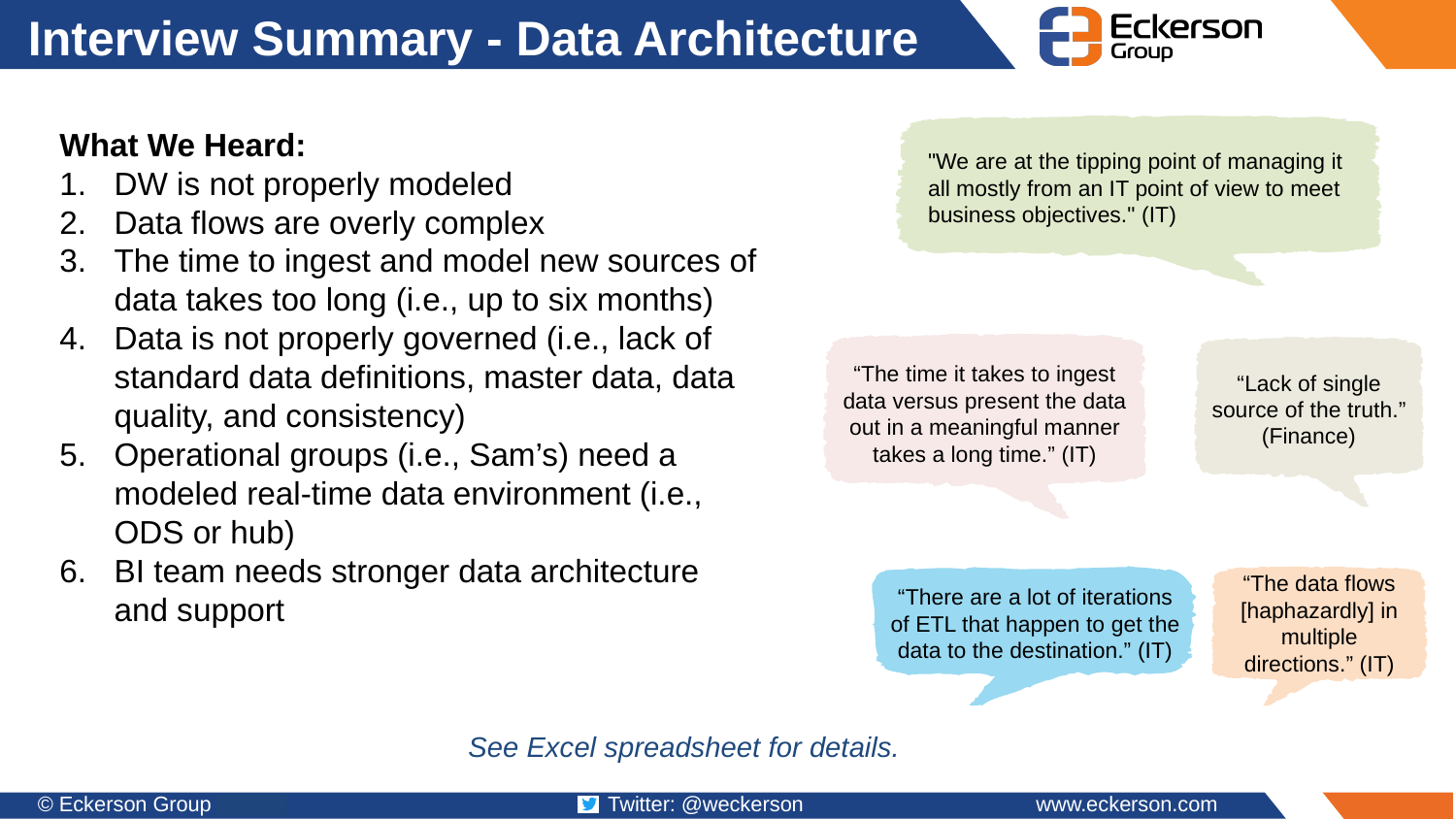

# Interview Summary - Data Architecture
"We are at the tipping point of managing it all mostly from an IT point of view to meet business objectives." (IT)

What We Heard:
DW is not properly modeled
Data flows are overly complex
The time to ingest and model new sources of data takes too long (i.e., up to six months)
Data is not properly governed (i.e., lack of standard data definitions, master data, data quality, and consistency)
Operational groups (i.e., Sam’s) need a modeled real-time data environment (i.e., ODS or hub)
BI team needs stronger data architecture and support

“The time it takes to ingest data versus present the data out in a meaningful manner takes a long time.” (IT)

“Lack of single source of the truth.” (Finance)

“There are a lot of iterations of ETL that happen to get the data to the destination.” (IT)

“The data flows [haphazardly] in multiple directions.” (IT)

See Excel spreadsheet for details.